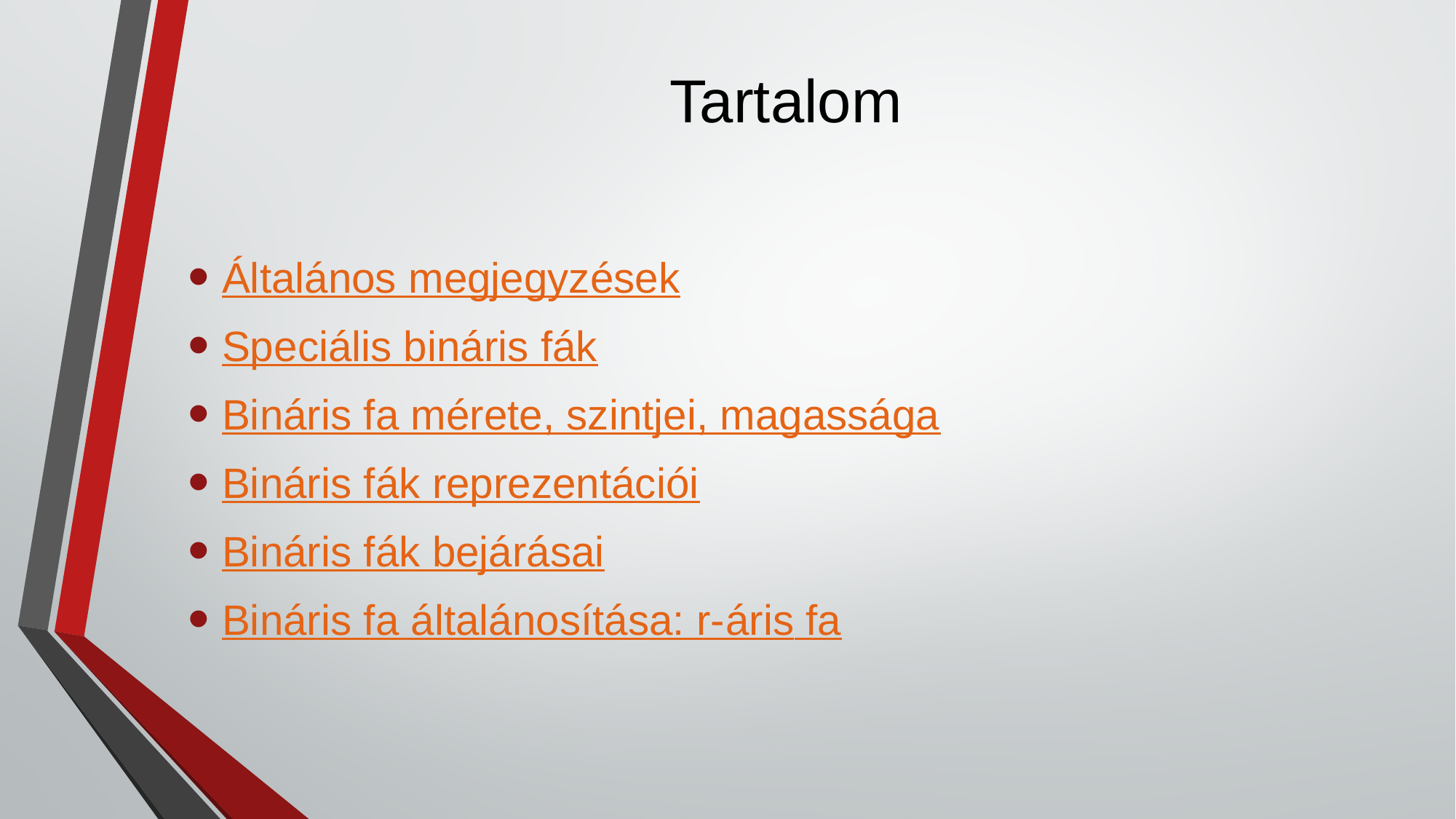

# Tartalom
Általános megjegyzések
Speciális bináris fák
Bináris fa mérete, szintjei, magassága
Bináris fák reprezentációi
Bináris fák bejárásai
Bináris fa általánosítása: r-áris fa